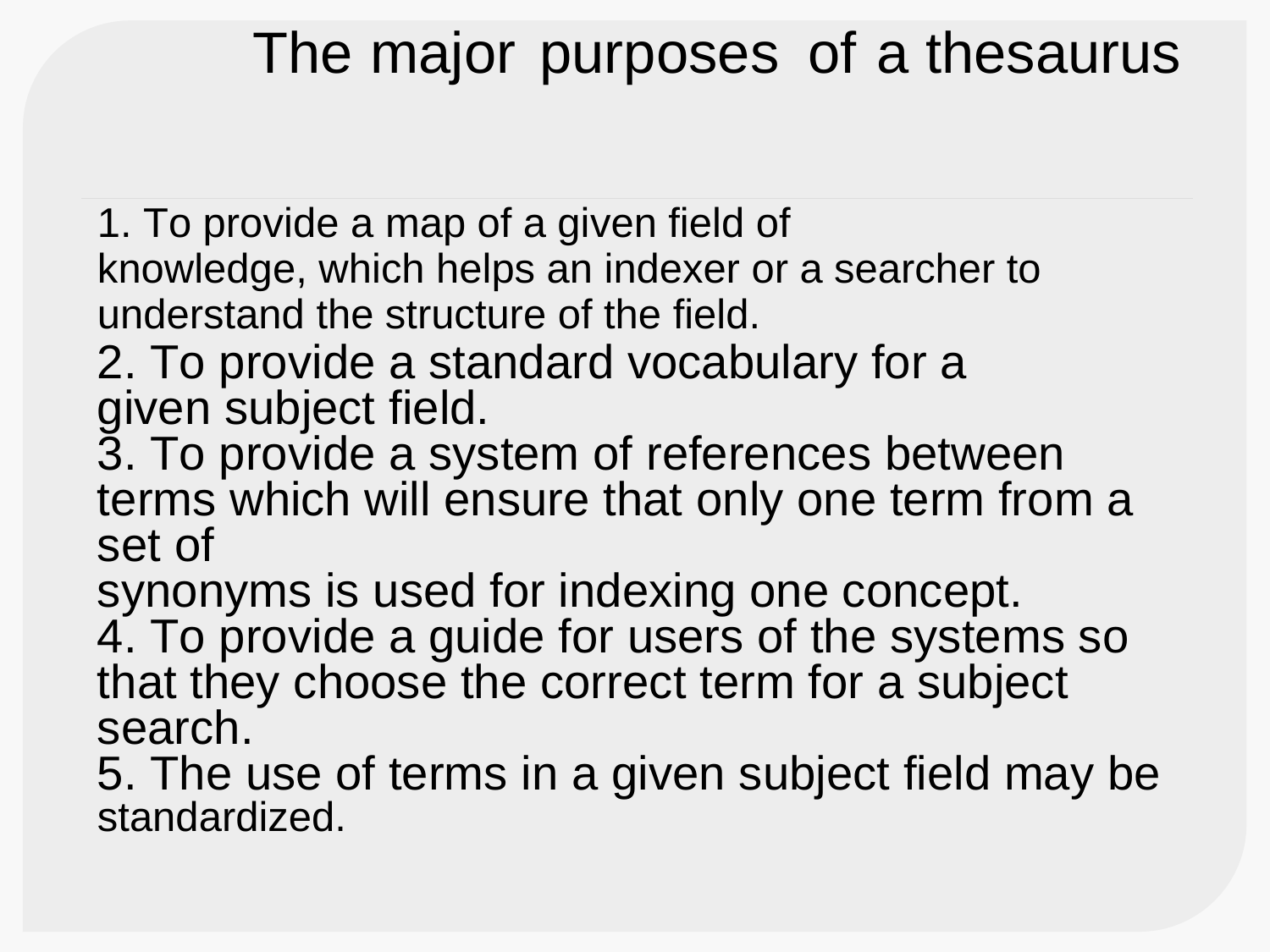

The major purposes
of a thesaurus

1. To provide a map of a given field of
knowledge, which helps an indexer or a searcher to
understand the structure of the field.
2. To provide a standard vocabulary for a given subject field.
3. To provide a system of references between terms which will ensure that only one term from a set of
synonyms is used for indexing one concept.
4. To provide a guide for users of the systems so that they choose the correct term for a subject search.
5. The use of terms in a given subject field may be
standardized.